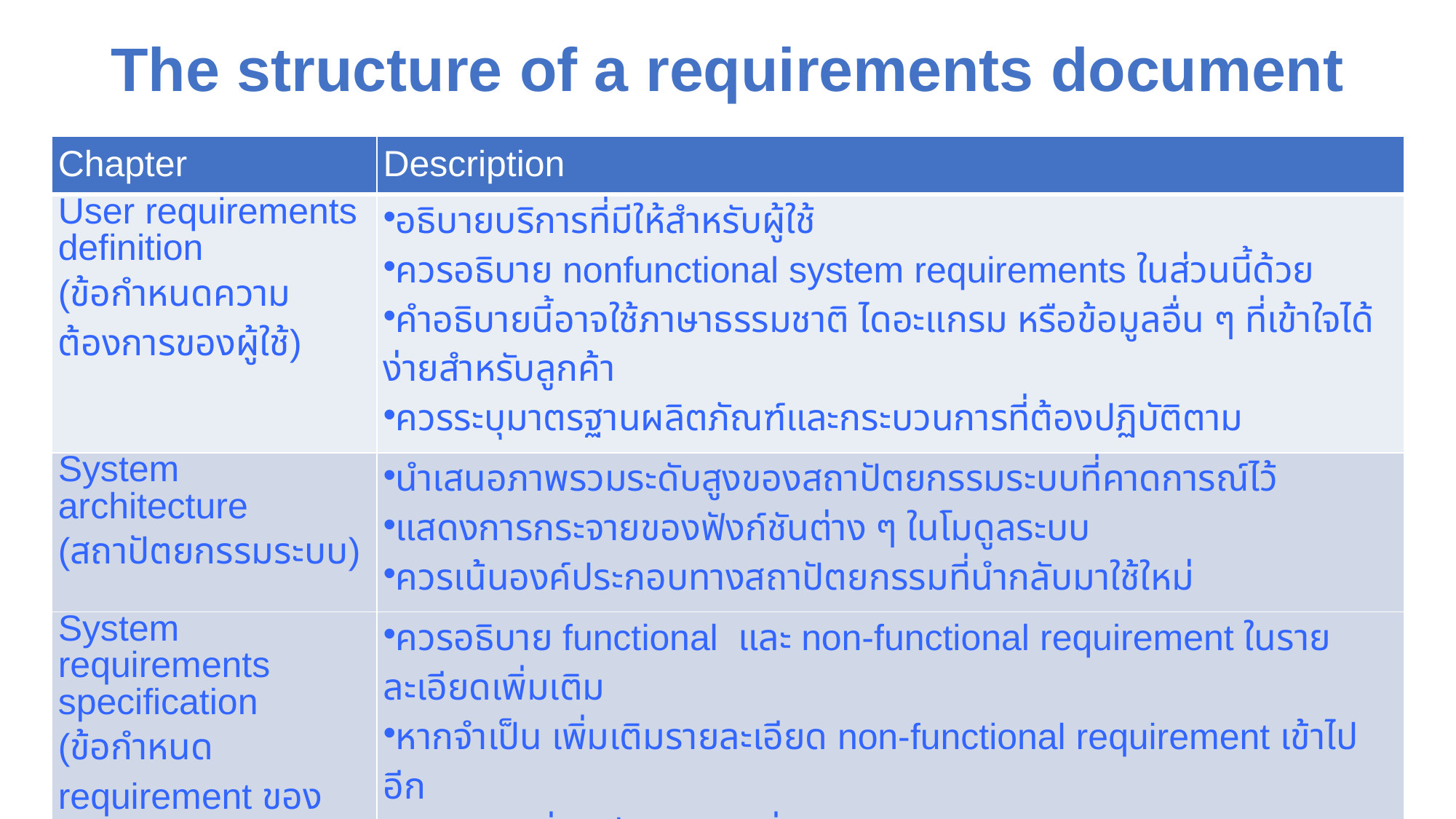

# The structure of a requirements document
| Chapter | Description |
| --- | --- |
| User requirements definition (ข้อกำหนดความต้องการของผู้ใช้) | อธิบายบริการที่มีให้สำหรับผู้ใช้ ควรอธิบาย nonfunctional system requirements ในส่วนนี้ด้วย คำอธิบายนี้อาจใช้ภาษาธรรมชาติ ไดอะแกรม หรือข้อมูลอื่น ๆ ที่เข้าใจได้ง่ายสำหรับลูกค้า ควรระบุมาตรฐานผลิตภัณฑ์และกระบวนการที่ต้องปฏิบัติตาม |
| System architecture (สถาปัตยกรรมระบบ) | นำเสนอภาพรวมระดับสูงของสถาปัตยกรรมระบบที่คาดการณ์ไว้ แสดงการกระจายของฟังก์ชันต่าง ๆ ในโมดูลระบบ ควรเน้นองค์ประกอบทางสถาปัตยกรรมที่นำกลับมาใช้ใหม่ |
| System requirements specification (ข้อกำหนด requirement ของระบบ) | ควรอธิบาย functional และ non-functional requirement ในรายละเอียดเพิ่มเติม หากจำเป็น เพิ่มเติมรายละเอียด non-functional requirement เข้าไปอีก อาจมีการเชื่อมต่อกับระบบอื่น ๆ |
2561.09.11
Week 05 Requirement Engineering
53